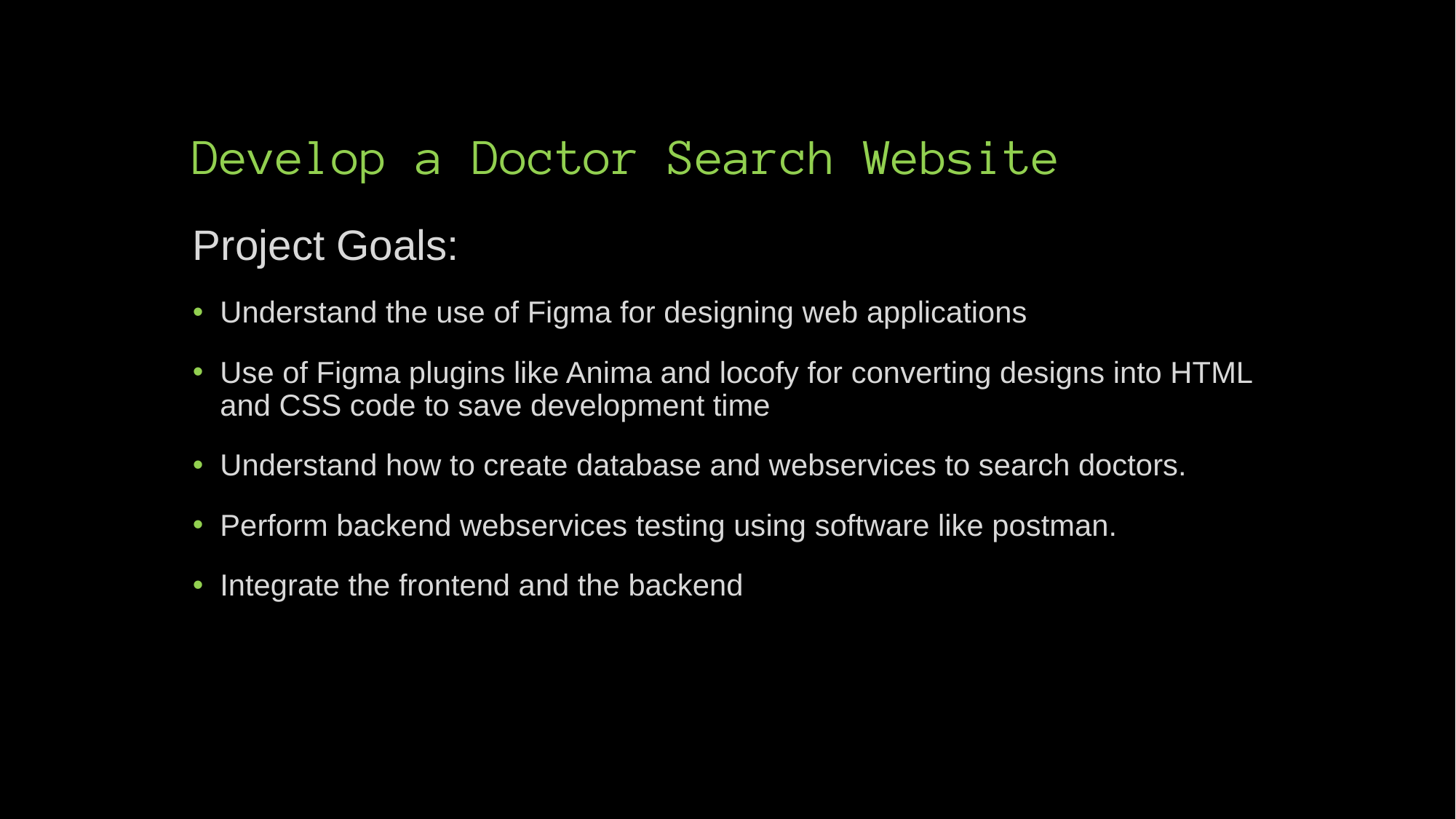

# Develop a Doctor Search Website
Project Goals:
Understand the use of Figma for designing web applications
Use of Figma plugins like Anima and locofy for converting designs into HTML and CSS code to save development time
Understand how to create database and webservices to search doctors.
Perform backend webservices testing using software like postman.
Integrate the frontend and the backend